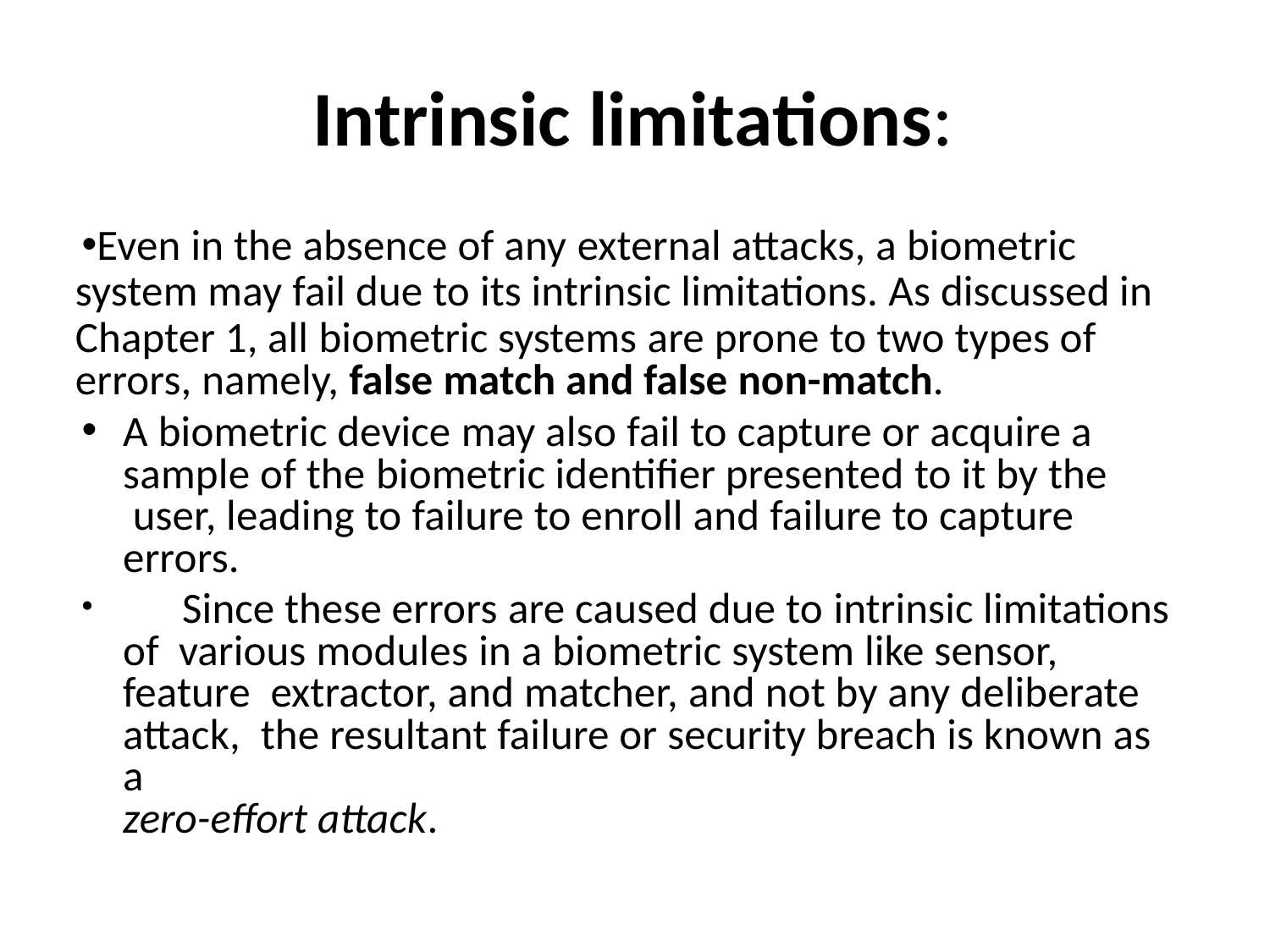

# Intrinsic limitations:
Even in the absence of any external attacks, a biometric  system may fail due to its intrinsic limitations. As discussed in  Chapter 1, all biometric systems are prone to two types of
errors, namely, false match and false non-match.
A biometric device may also fail to capture or acquire a  sample of the biometric identifier presented to it by the  user, leading to failure to enroll and failure to capture  errors.
	Since these errors are caused due to intrinsic limitations of  various modules in a biometric system like sensor, feature  extractor, and matcher, and not by any deliberate attack,  the resultant failure or security breach is known as a
zero-effort attack.